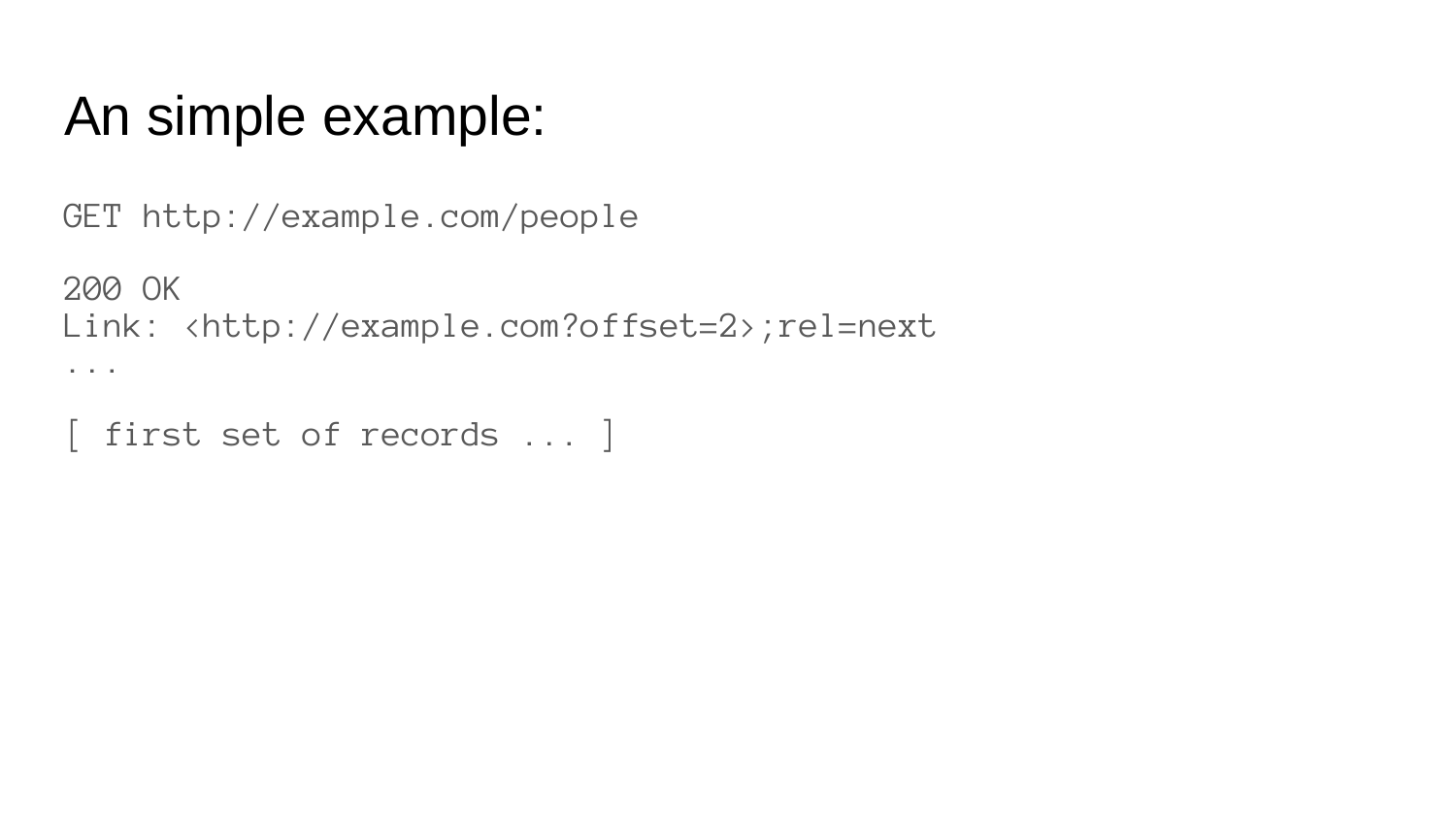

# An simple example:
GET http://example.com/people

200 OK
Link: <http://example.com?offset=2>;rel=next
...

[ first set of records ... ]